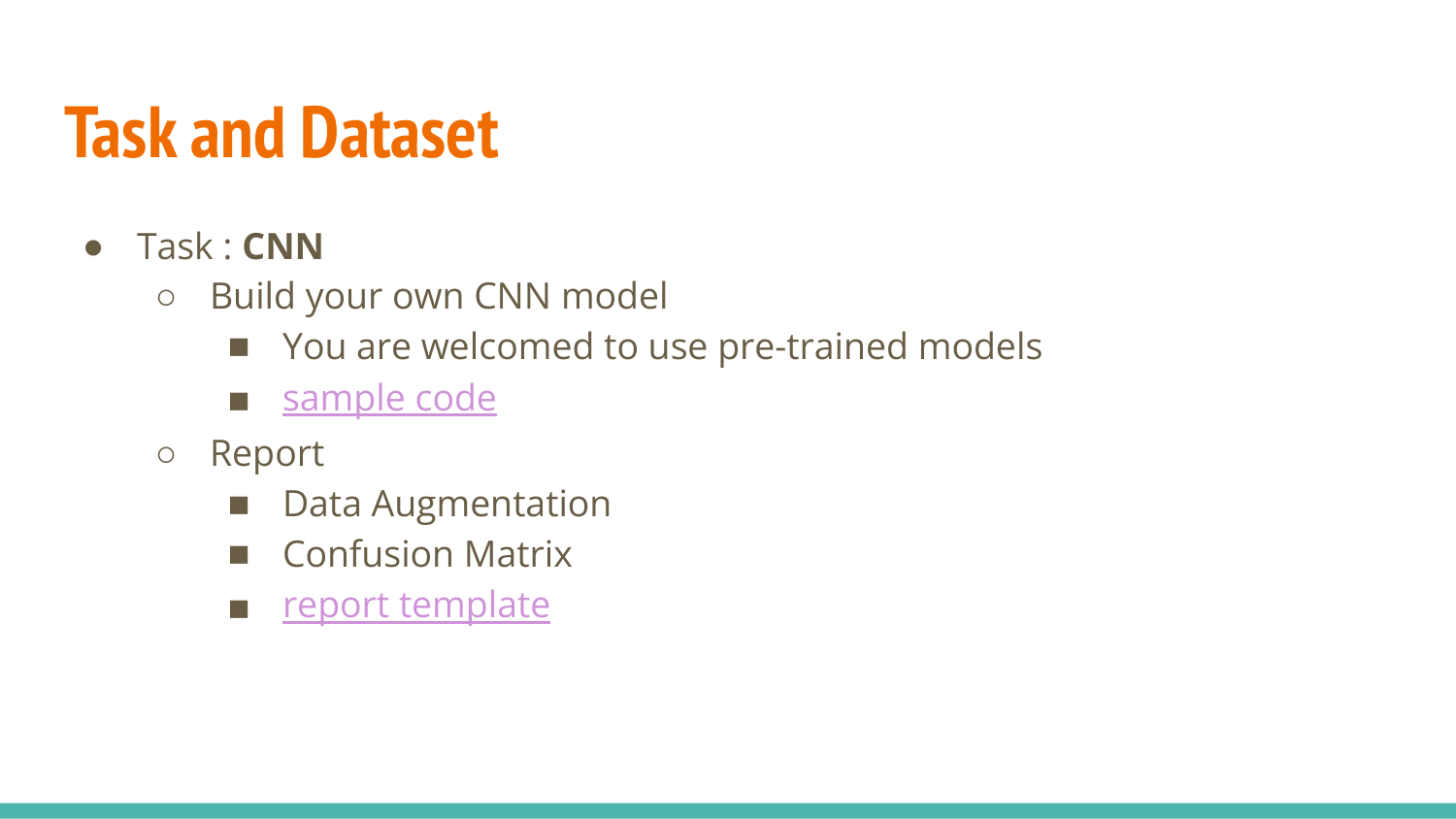

# Task and Dataset
Task : CNN
Build your own CNN model
You are welcomed to use pre-trained models
sample code
Report
Data Augmentation
Confusion Matrix
report template